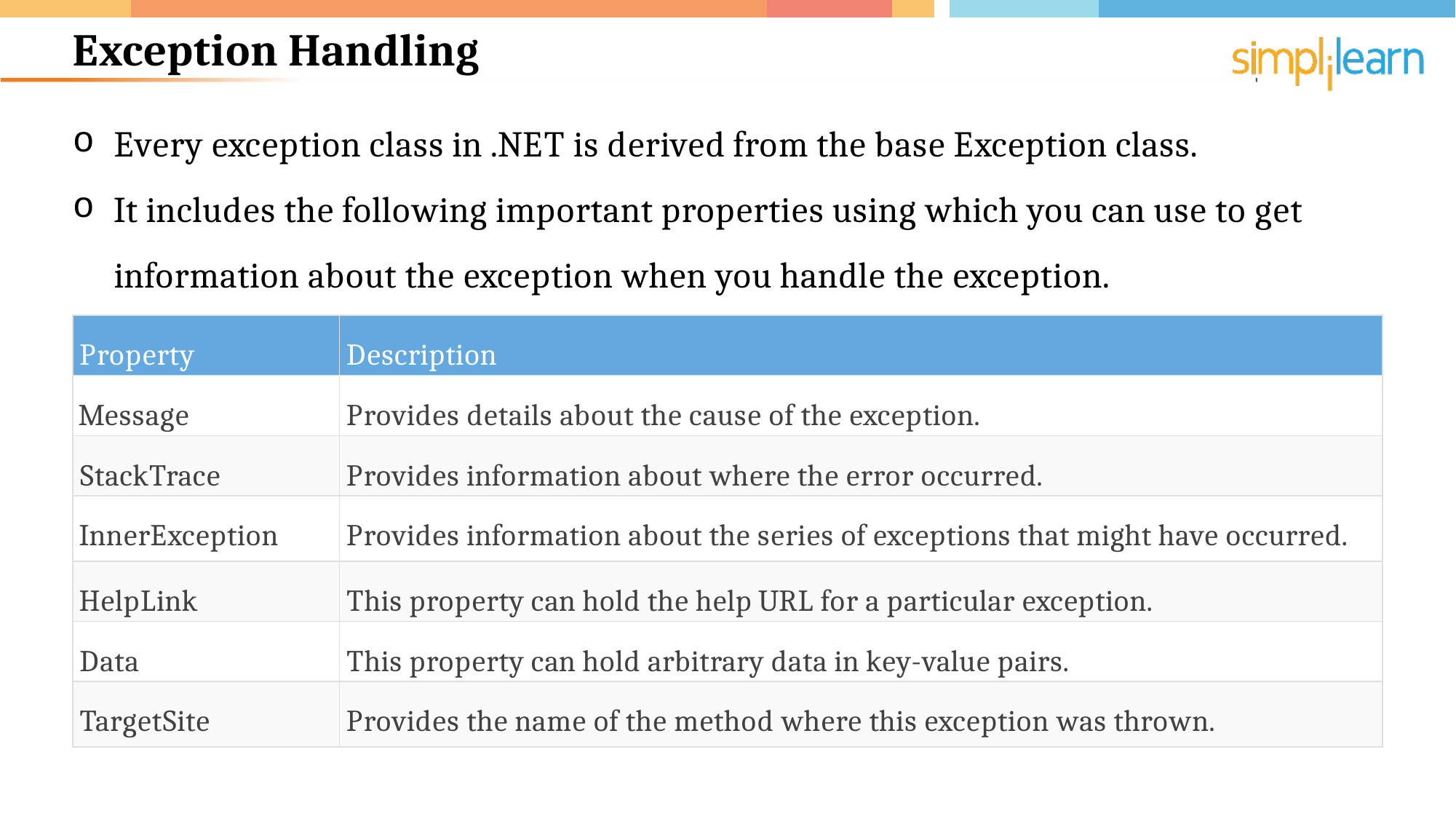

# Exception Handling
Every exception class in .NET is derived from the base Exception class.
It includes the following important properties using which you can use to get information about the exception when you handle the exception.
| Property | Description |
| --- | --- |
| Message | Provides details about the cause of the exception. |
| StackTrace | Provides information about where the error occurred. |
| InnerException | Provides information about the series of exceptions that might have occurred. |
| HelpLink | This property can hold the help URL for a particular exception. |
| Data | This property can hold arbitrary data in key-value pairs. |
| TargetSite | Provides the name of the method where this exception was thrown. |